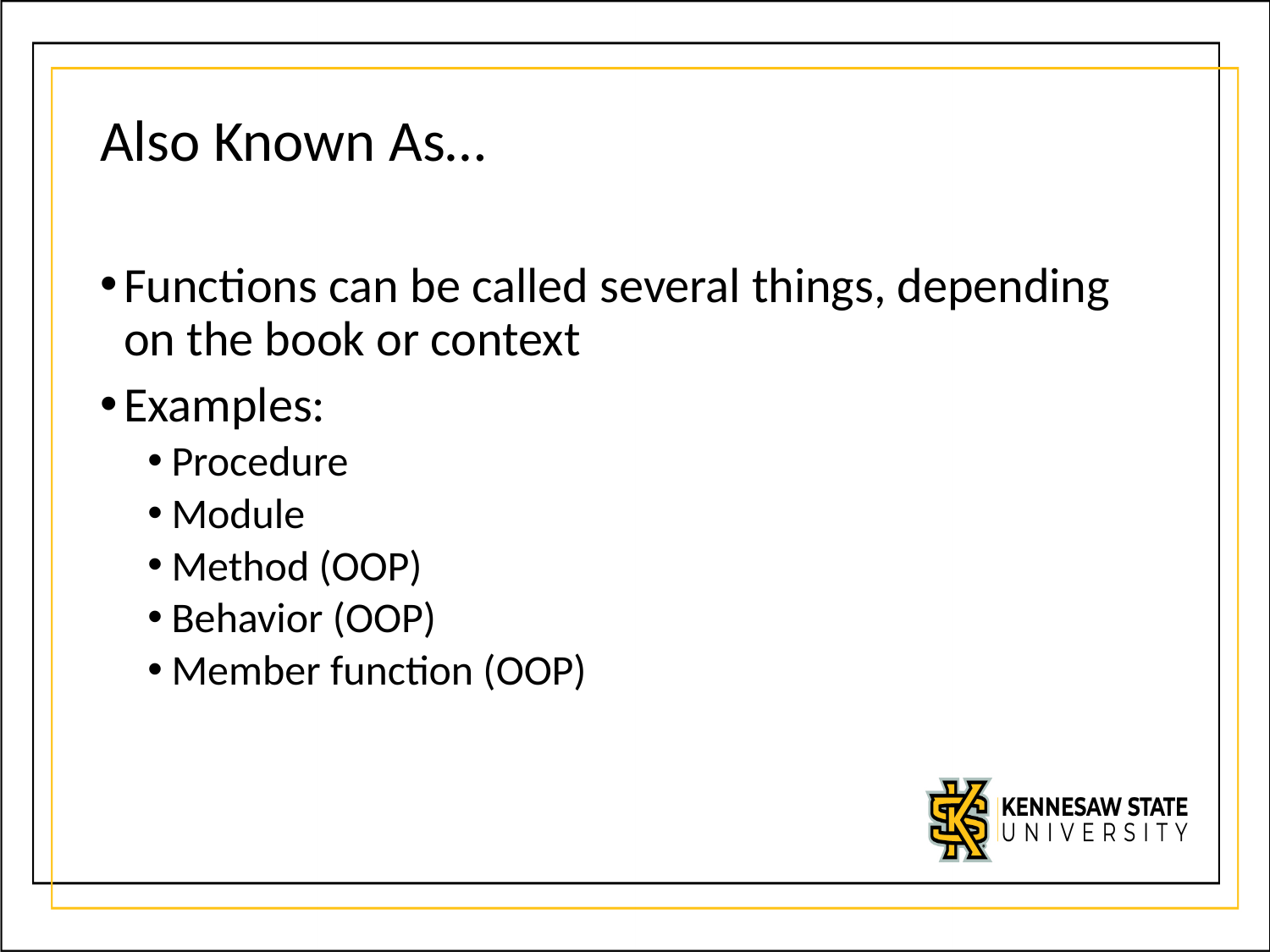

# Also Known As…
Functions can be called several things, depending on the book or context
Examples:
Procedure
Module
Method (OOP)
Behavior (OOP)
Member function (OOP)